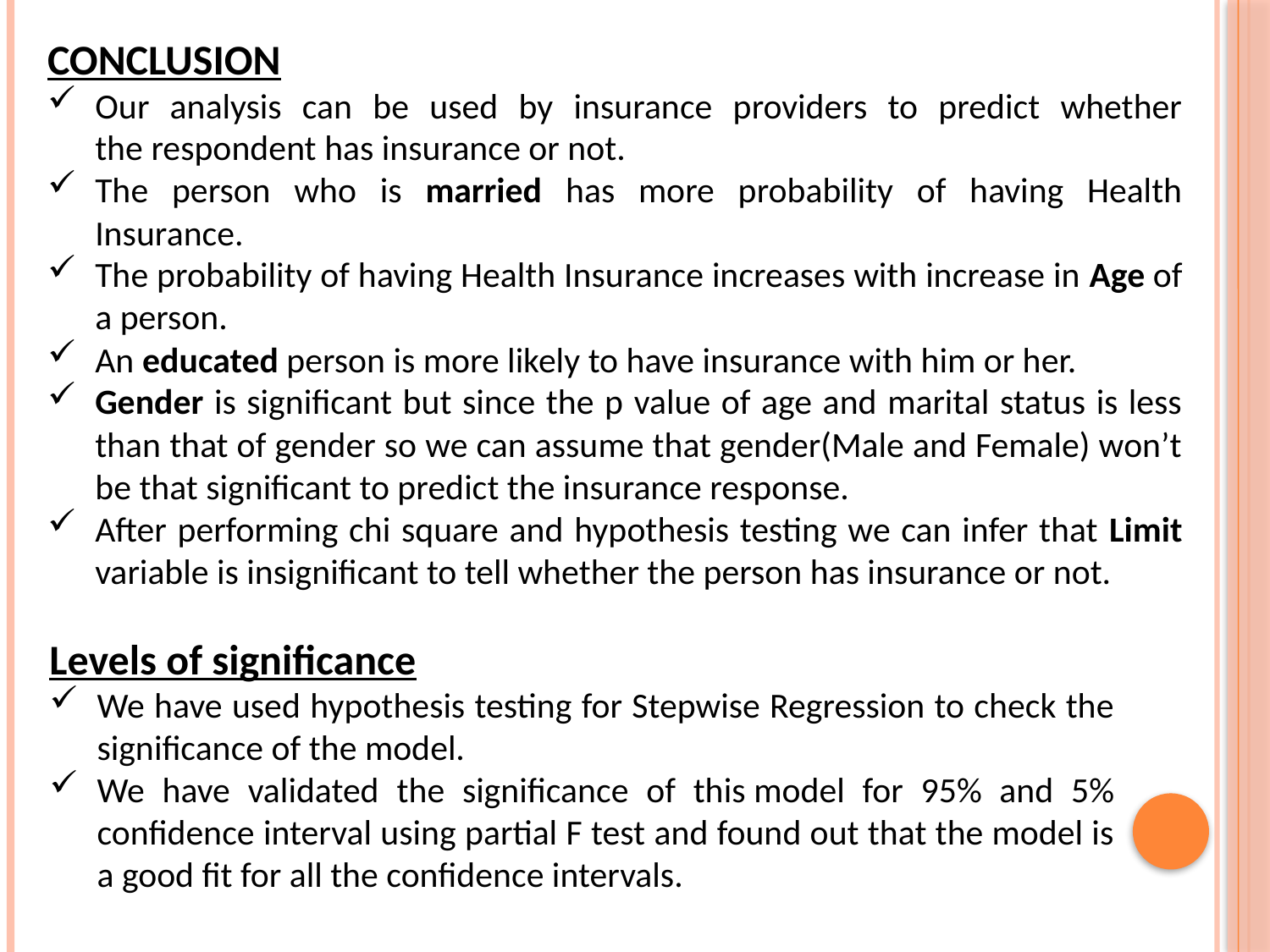

CONCLUSION
Our analysis can be used by insurance providers to predict whether the respondent has insurance or not.
The person who is married has more probability of having Health Insurance.
The probability of having Health Insurance increases with increase in Age of a person.
An educated person is more likely to have insurance with him or her.
Gender is significant but since the p value of age and marital status is less than that of gender so we can assume that gender(Male and Female) won’t be that significant to predict the insurance response.
After performing chi square and hypothesis testing we can infer that Limit variable is insignificant to tell whether the person has insurance or not.

Levels of significance
We have used hypothesis testing for Stepwise Regression to check the significance of the model.
We have validated the significance of this model for 95% and 5% confidence interval using partial F test and found out that the model is a good fit for all the confidence intervals.